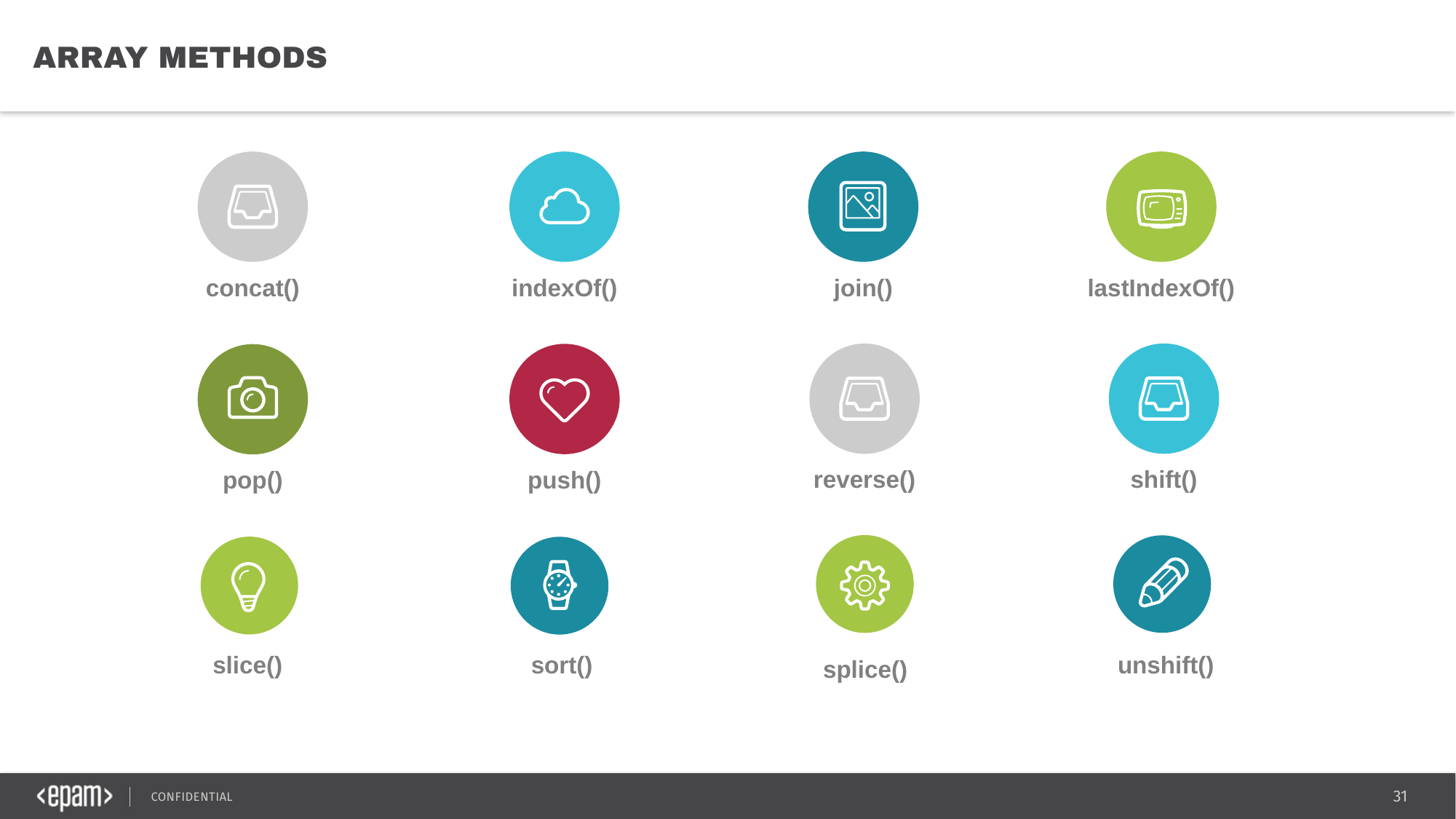

ARRAY METHODS

concat()

indexOf()

join()

lastIndexOf()

shift()

reverse()

push()

pop()

splice()

unshift()

slice()

sort()